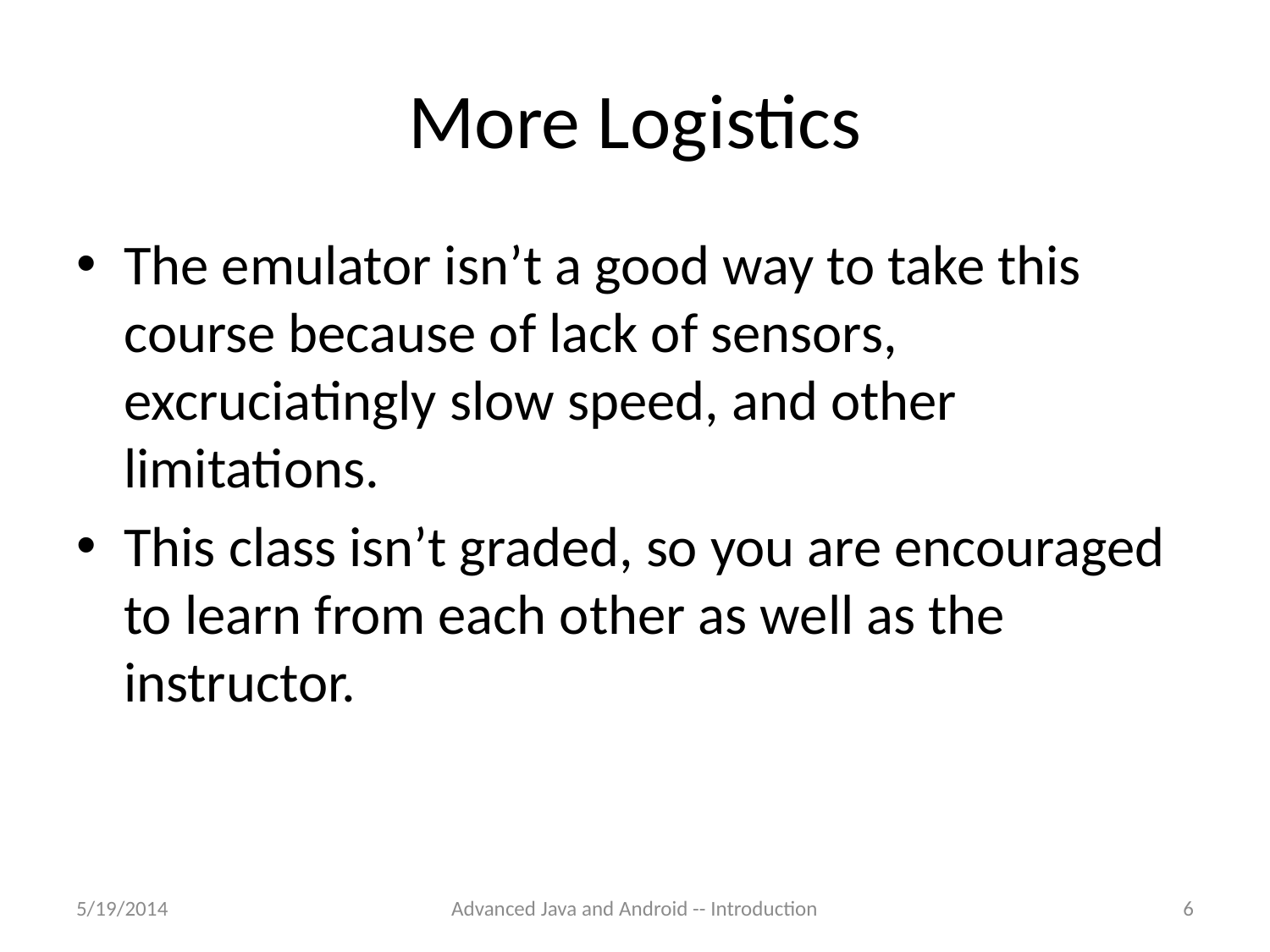

# More Logistics
The emulator isn’t a good way to take this course because of lack of sensors, excruciatingly slow speed, and other limitations.
This class isn’t graded, so you are encouraged to learn from each other as well as the instructor.
5/19/2014
Advanced Java and Android -- Introduction
6